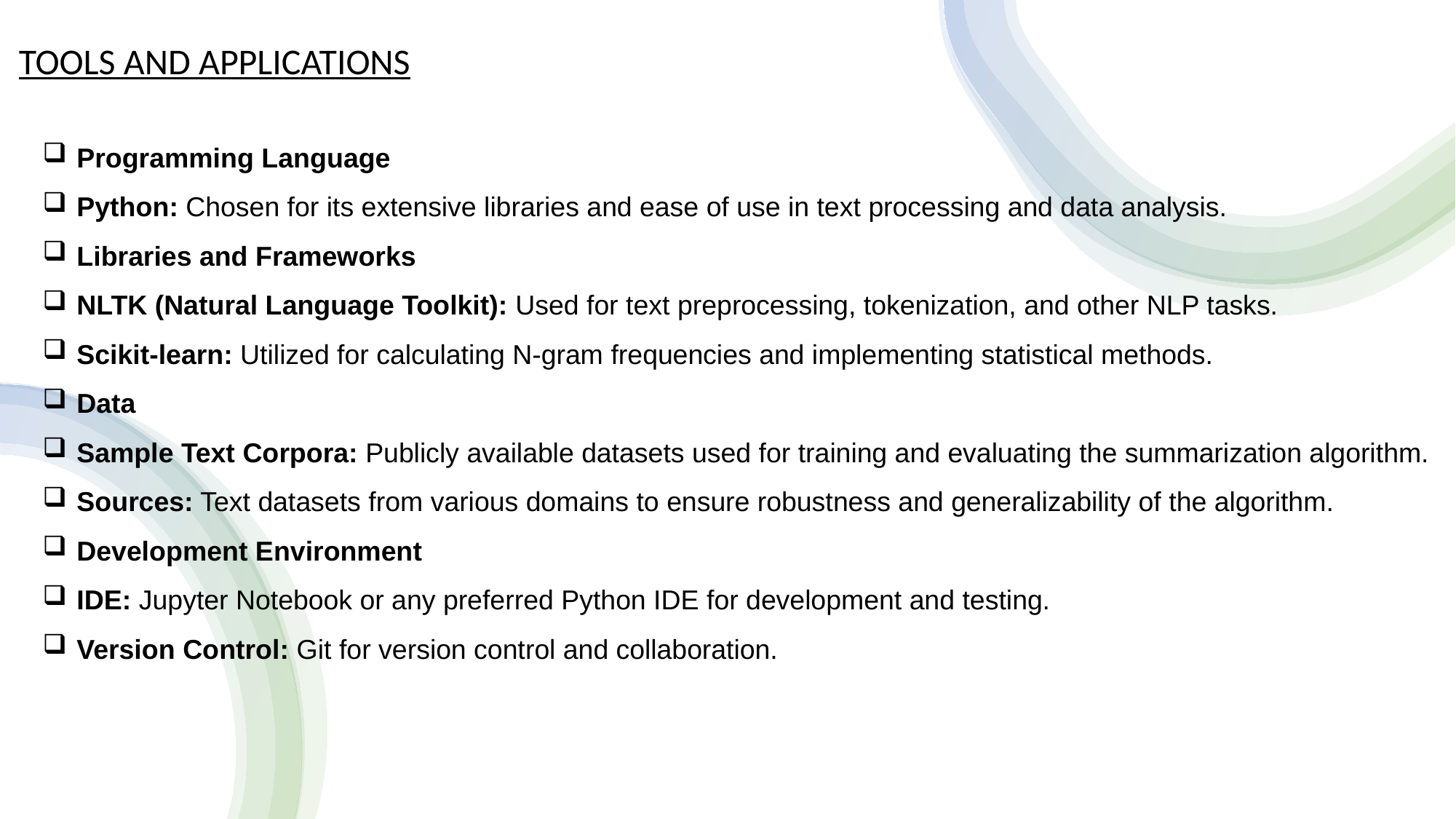

TOOLS AND APPLICATIONS
Programming Language
Python: Chosen for its extensive libraries and ease of use in text processing and data analysis.
Libraries and Frameworks
NLTK (Natural Language Toolkit): Used for text preprocessing, tokenization, and other NLP tasks.
Scikit-learn: Utilized for calculating N-gram frequencies and implementing statistical methods.
Data
Sample Text Corpora: Publicly available datasets used for training and evaluating the summarization algorithm.
Sources: Text datasets from various domains to ensure robustness and generalizability of the algorithm.
Development Environment
IDE: Jupyter Notebook or any preferred Python IDE for development and testing.
Version Control: Git for version control and collaboration.